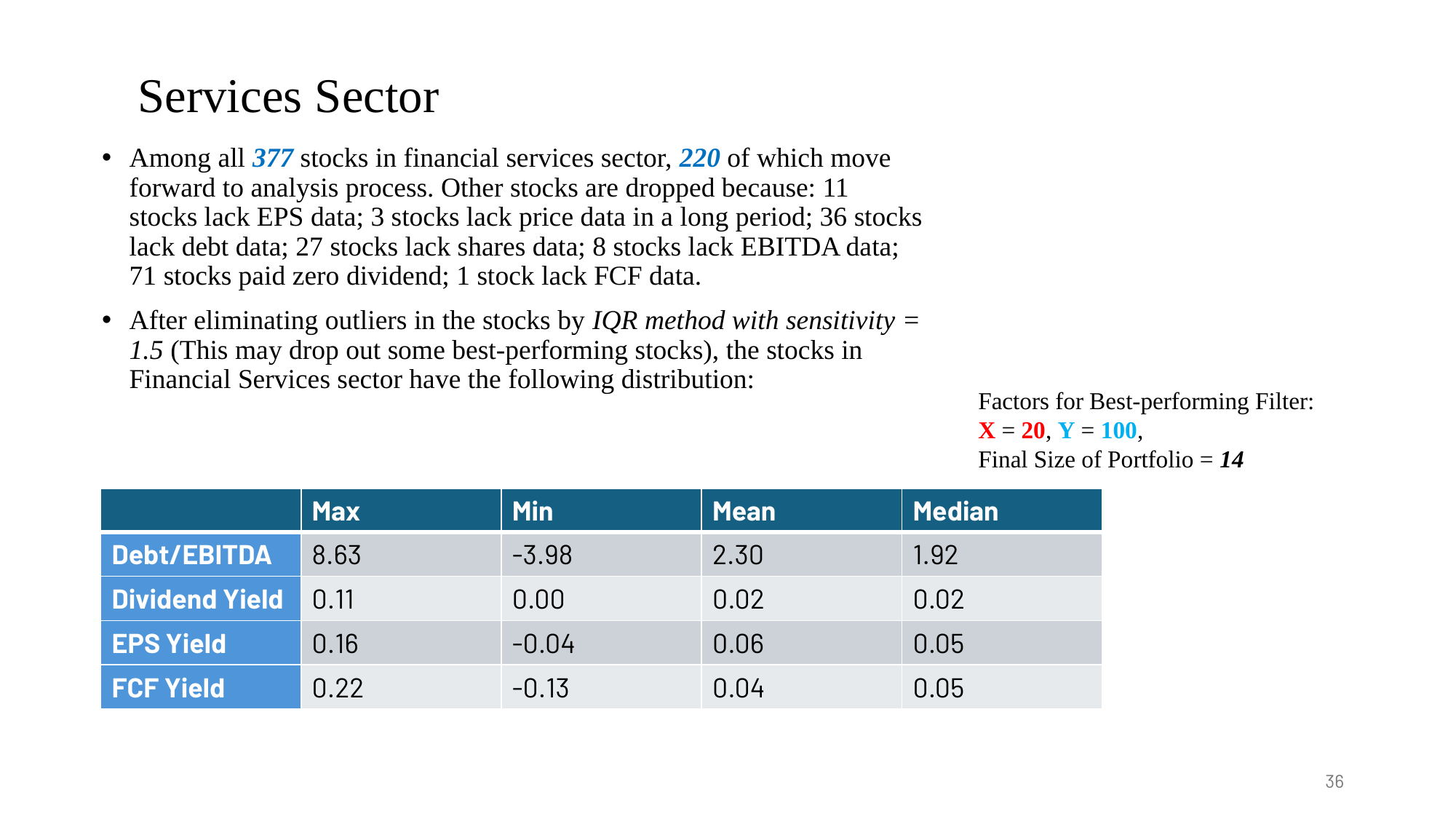

# Services Sector

Among all 377 stocks in financial services sector, 220 of which move forward to analysis process. Other stocks are dropped because: 11 stocks lack EPS data; 3 stocks lack price data in a long period; 36 stocks lack debt data; 27 stocks lack shares data; 8 stocks lack EBITDA data; 71 stocks paid zero dividend; 1 stock lack FCF data.
After eliminating outliers in the stocks by IQR method with sensitivity = 1.5 (This may drop out some best-performing stocks), the stocks in Financial Services sector have the following distribution:
Factors for Best-performing Filter:
X = 20, Y = 100,
Final Size of Portfolio = 14
|  | Max | Min | Mean | Median |
| --- | --- | --- | --- | --- |
| Debt/EBITDA | 8.63 | -3.98 | 2.30 | 1.92 |
| Dividend Yield | 0.11 | 0.00 | 0.02 | 0.02 |
| EPS Yield | 0.16 | -0.04 | 0.06 | 0.05 |
| FCF Yield | 0.22 | -0.13 | 0.04 | 0.05 |
36